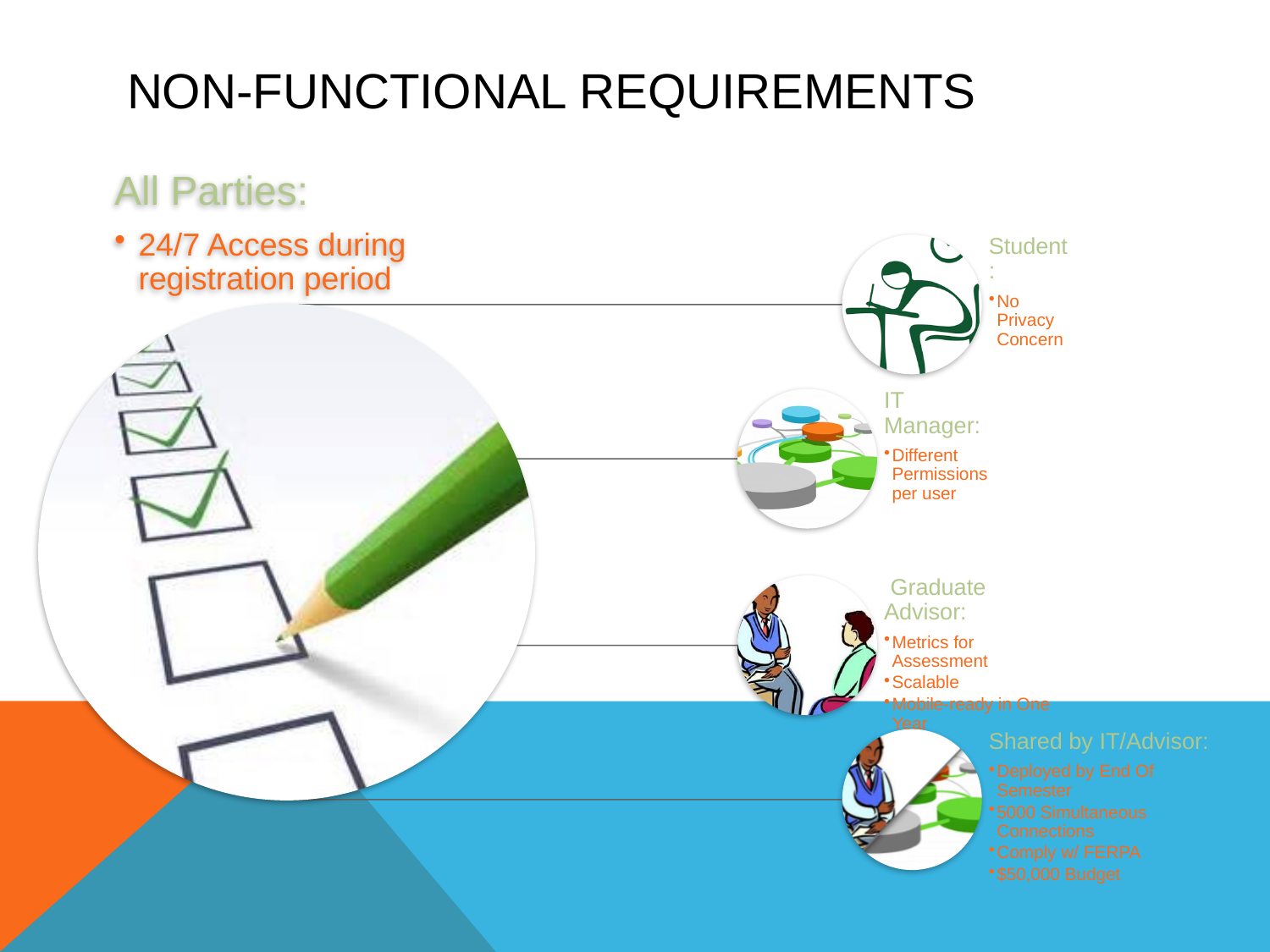

# Non-functional requirements
All Parties:
24/7 Access during registration period
Student:
No Privacy Concern
IT Manager:
Different Permissions per user
 Graduate Advisor:
Metrics for Assessment
Scalable
Mobile-ready in One Year
Shared by IT/Advisor:
Deployed by End Of Semester
5000 Simultaneous Connections
Comply w/ FERPA
$50,000 Budget